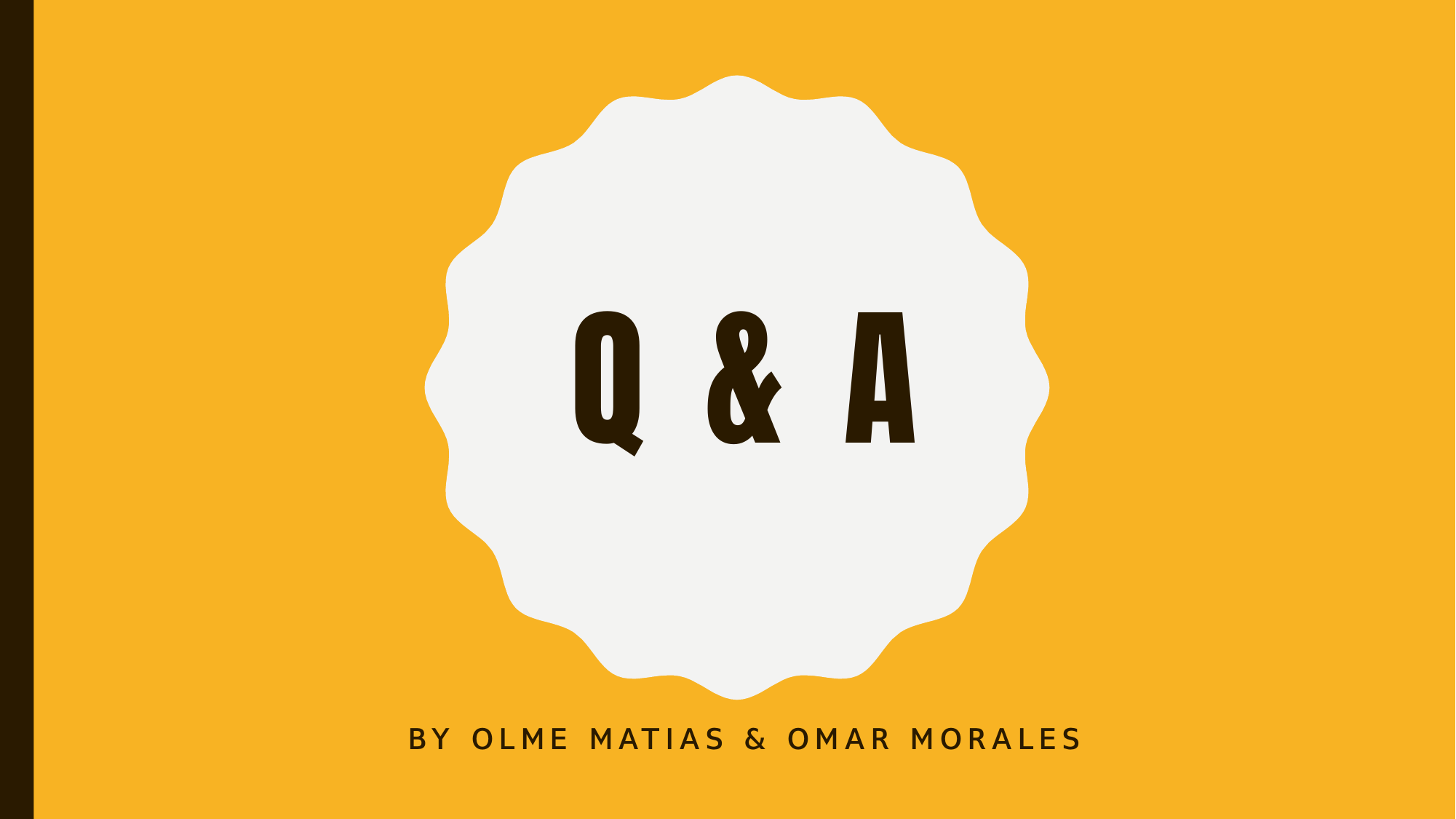

# Q & A
By Olme matias & Omar morales